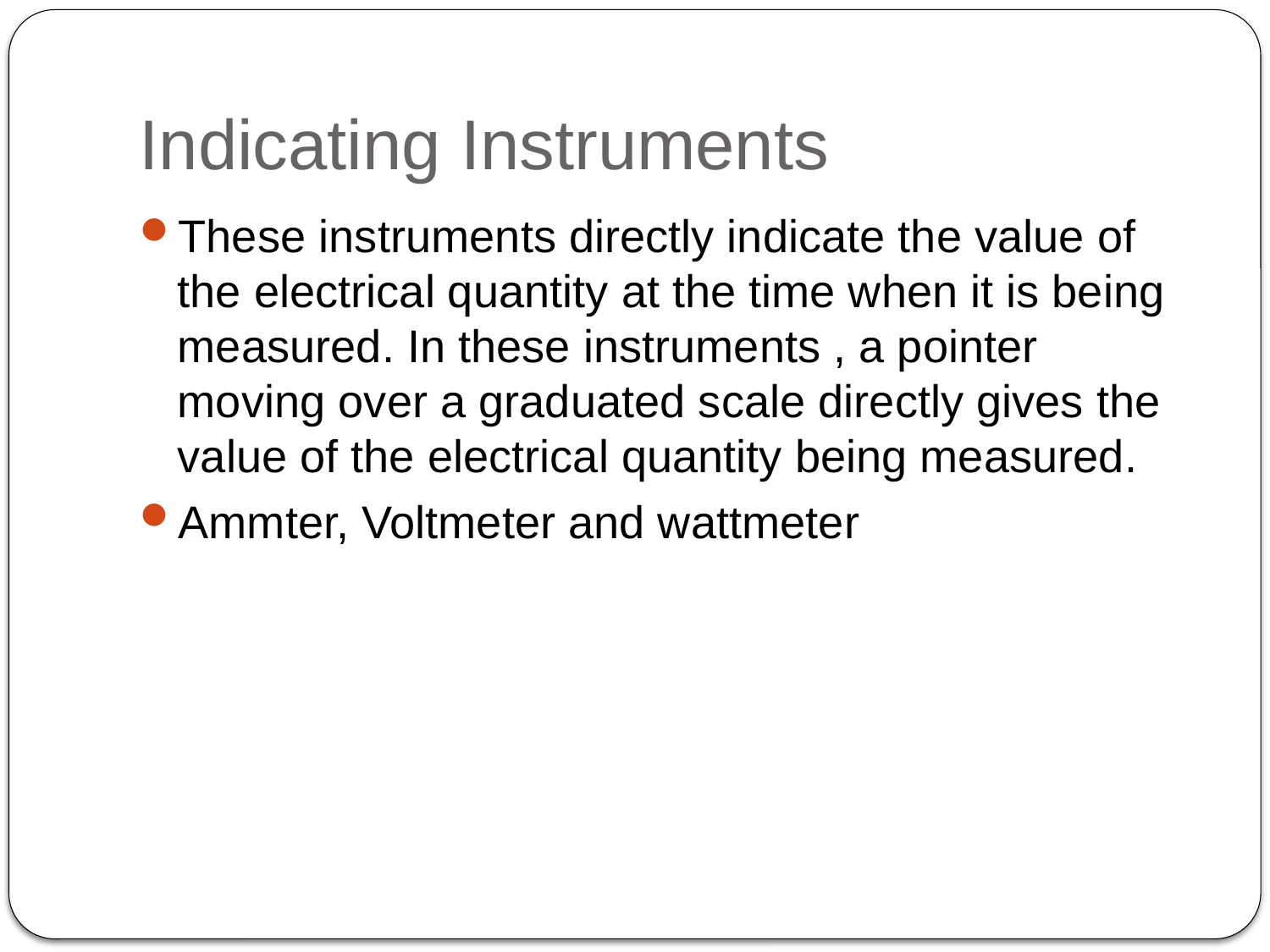

# Indicating Instruments
These instruments directly indicate the value of the electrical quantity at the time when it is being measured. In these instruments , a pointer moving over a graduated scale directly gives the value of the electrical quantity being measured.
Ammter, Voltmeter and wattmeter